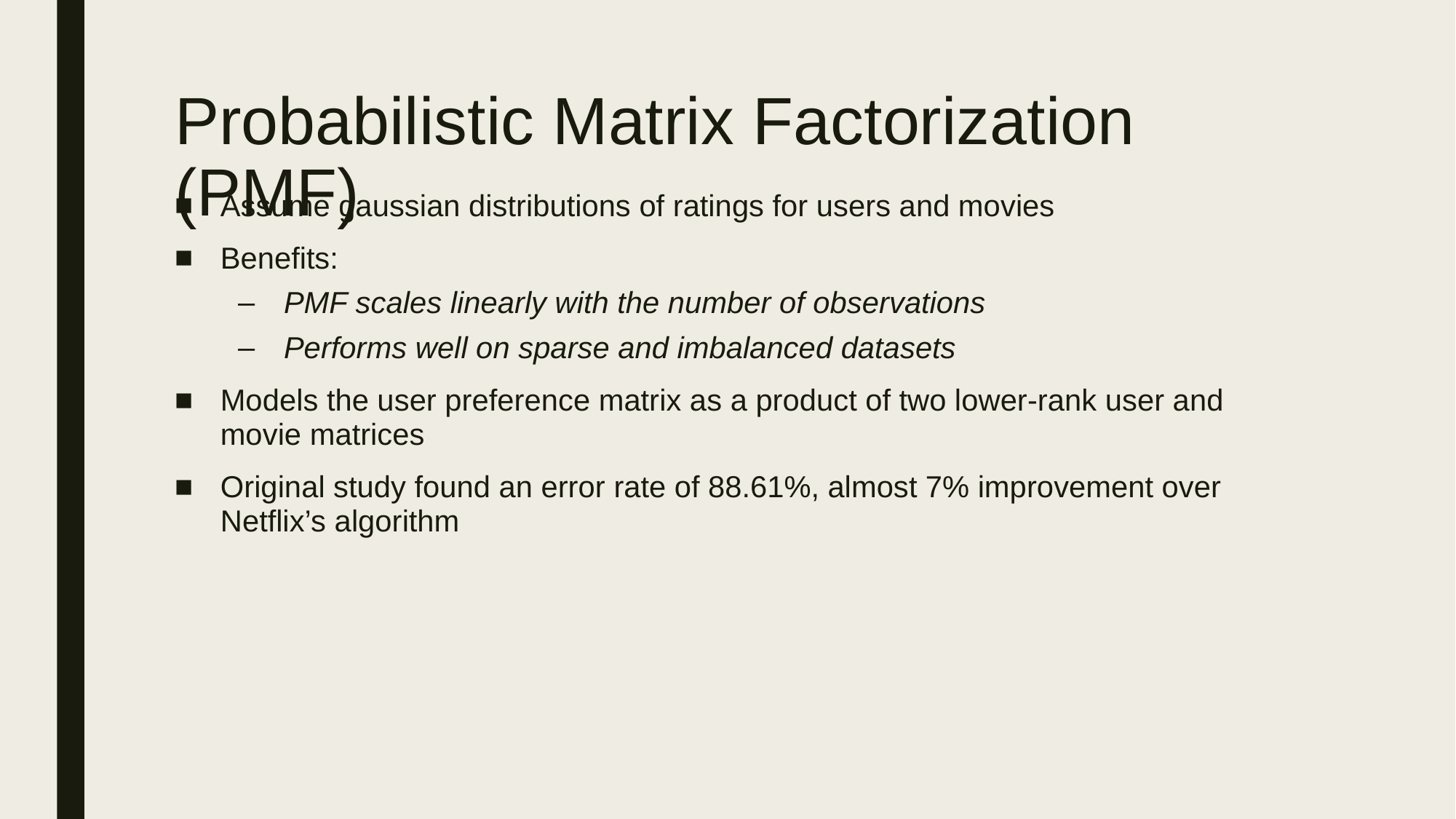

# Probabilistic Matrix Factorization (PMF)
Assume gaussian distributions of ratings for users and movies
Benefits:
PMF scales linearly with the number of observations
Performs well on sparse and imbalanced datasets
Models the user preference matrix as a product of two lower-rank user and movie matrices
Original study found an error rate of 88.61%, almost 7% improvement over Netflix’s algorithm